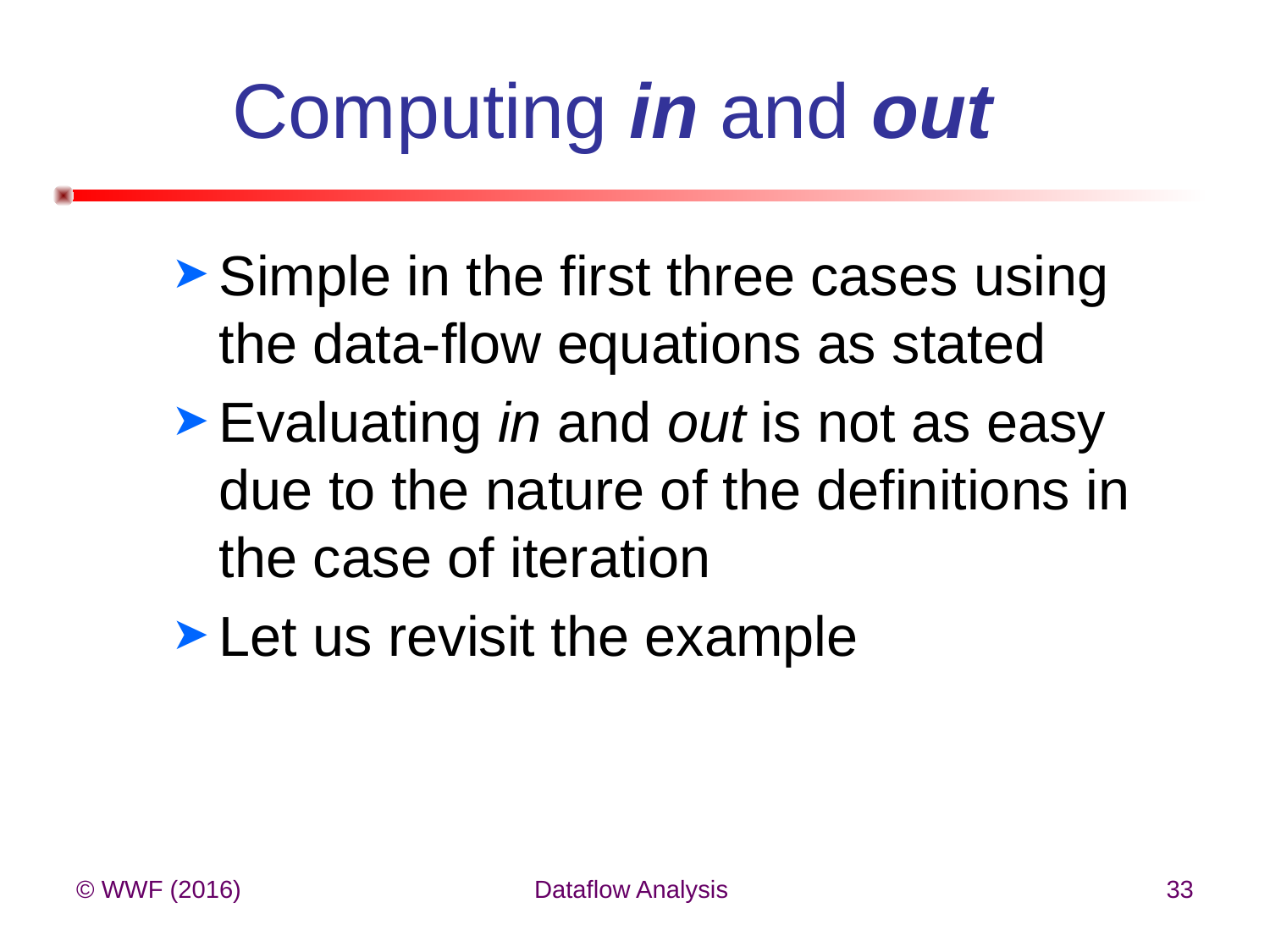

# Computing in and out
Simple in the first three cases using the data-flow equations as stated
Evaluating in and out is not as easy due to the nature of the definitions in the case of iteration
Let us revisit the example
© WWF (2016)
Dataflow Analysis
33